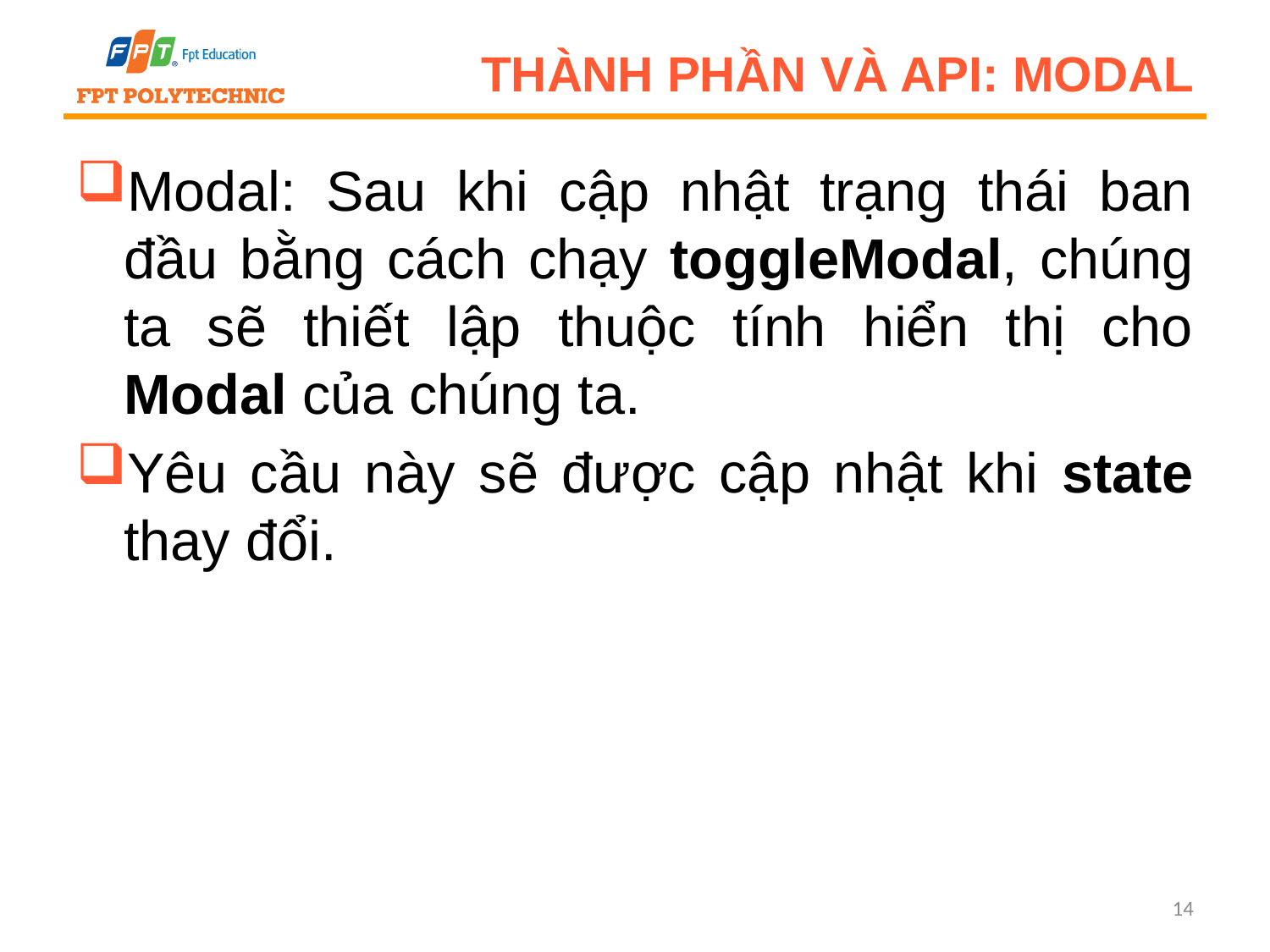

# Thành phần và API: Modal
Modal: Sau khi cập nhật trạng thái ban đầu bằng cách chạy toggleModal, chúng ta sẽ thiết lập thuộc tính hiển thị cho Modal của chúng ta.
Yêu cầu này sẽ được cập nhật khi state thay đổi.
14